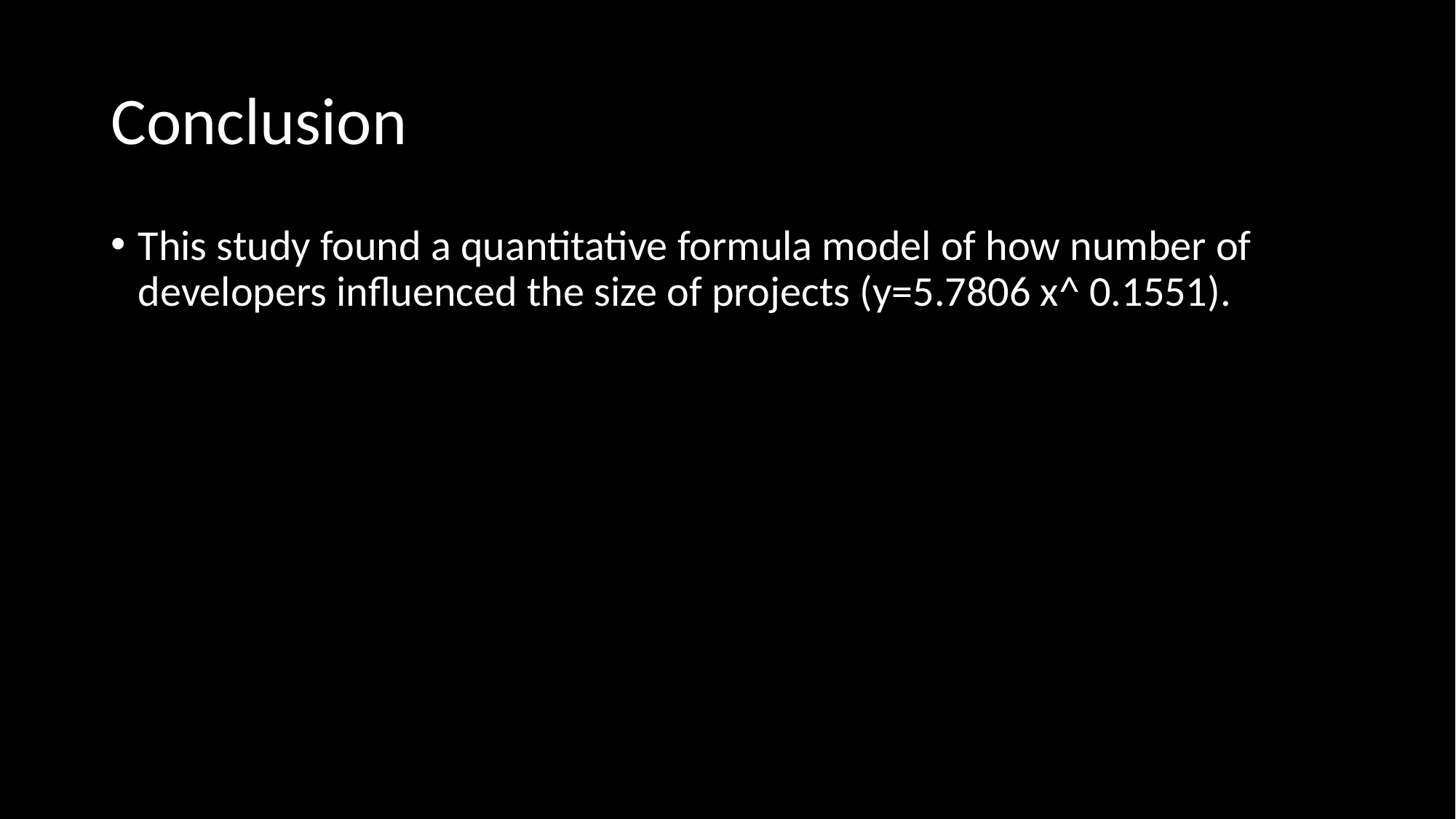

# Conclusion
This study found a quantitative formula model of how number of developers influenced the size of projects (y=5.7806 x^ 0.1551).